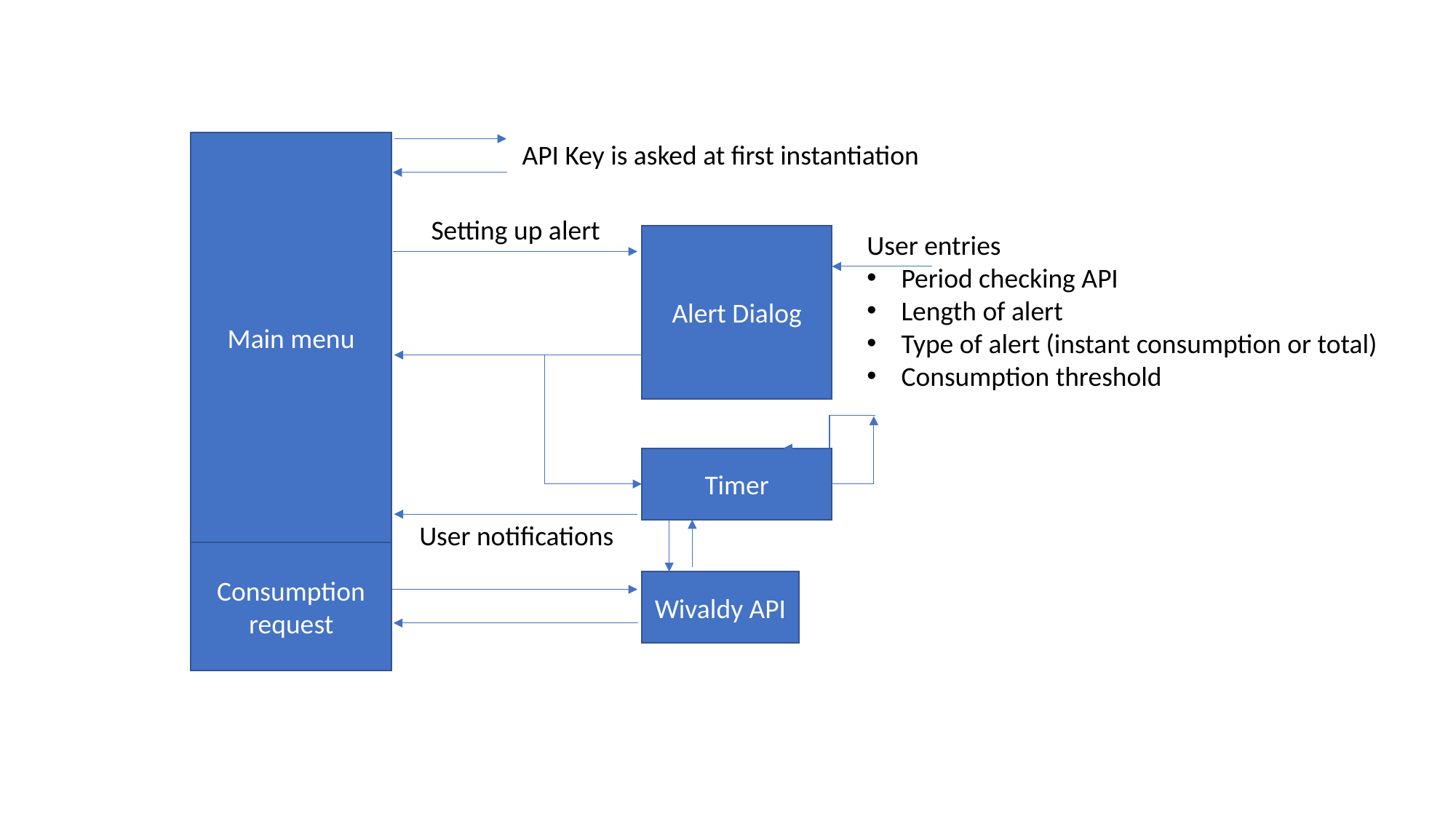

API Key is asked at first instantiation
Main menu
Setting up alert
User entries
Period checking API
Length of alert
Type of alert (instant consumption or total)
Consumption threshold
Alert Dialog
Timer
User notifications
Consumption request
Wivaldy API